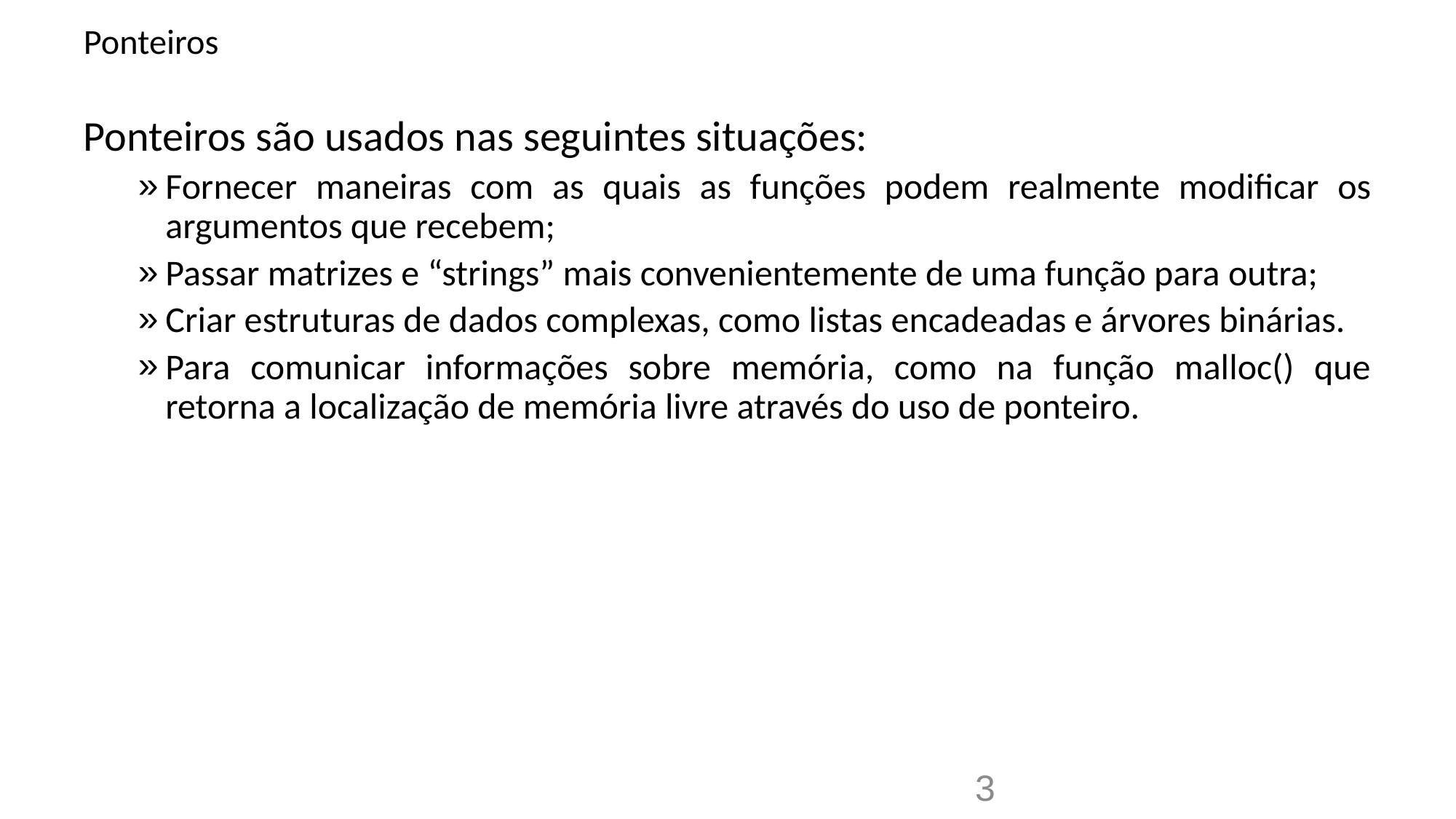

# Ponteiros
Ponteiros são usados nas seguintes situações:
Fornecer maneiras com as quais as funções podem realmente modificar os argumentos que recebem;
Passar matrizes e “strings” mais convenientemente de uma função para outra;
Criar estruturas de dados complexas, como listas encadeadas e árvores binárias.
Para comunicar informações sobre memória, como na função malloc() que retorna a localização de memória livre através do uso de ponteiro.
3